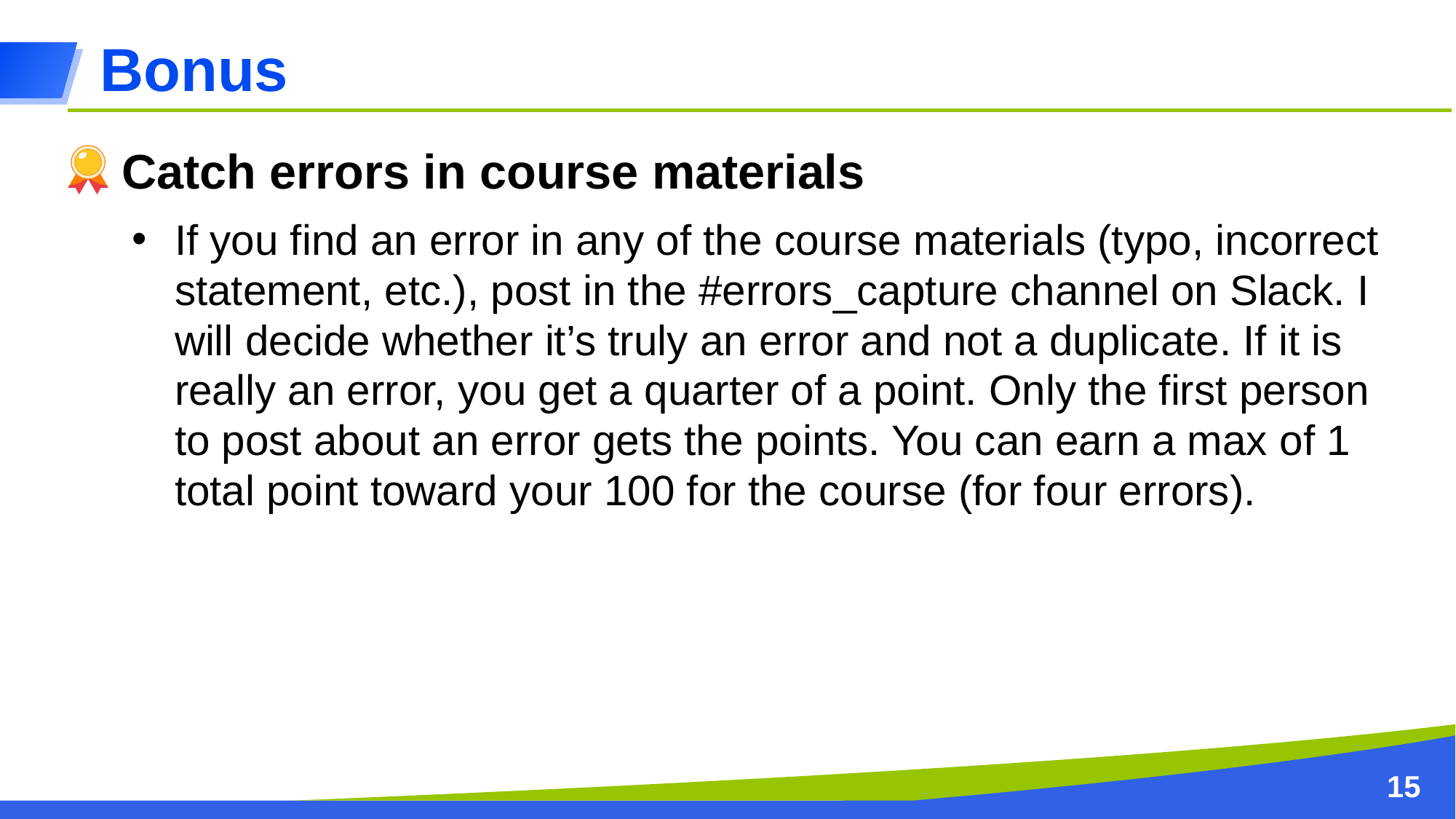

Bonus
Catch errors in course materials
If you find an error in any of the course materials (typo, incorrect statement, etc.), post in the #errors_capture channel on Slack. I will decide whether it’s truly an error and not a duplicate. If it is really an error, you get a quarter of a point. Only the first person to post about an error gets the points. You can earn a max of 1 total point toward your 100 for the course (for four errors).